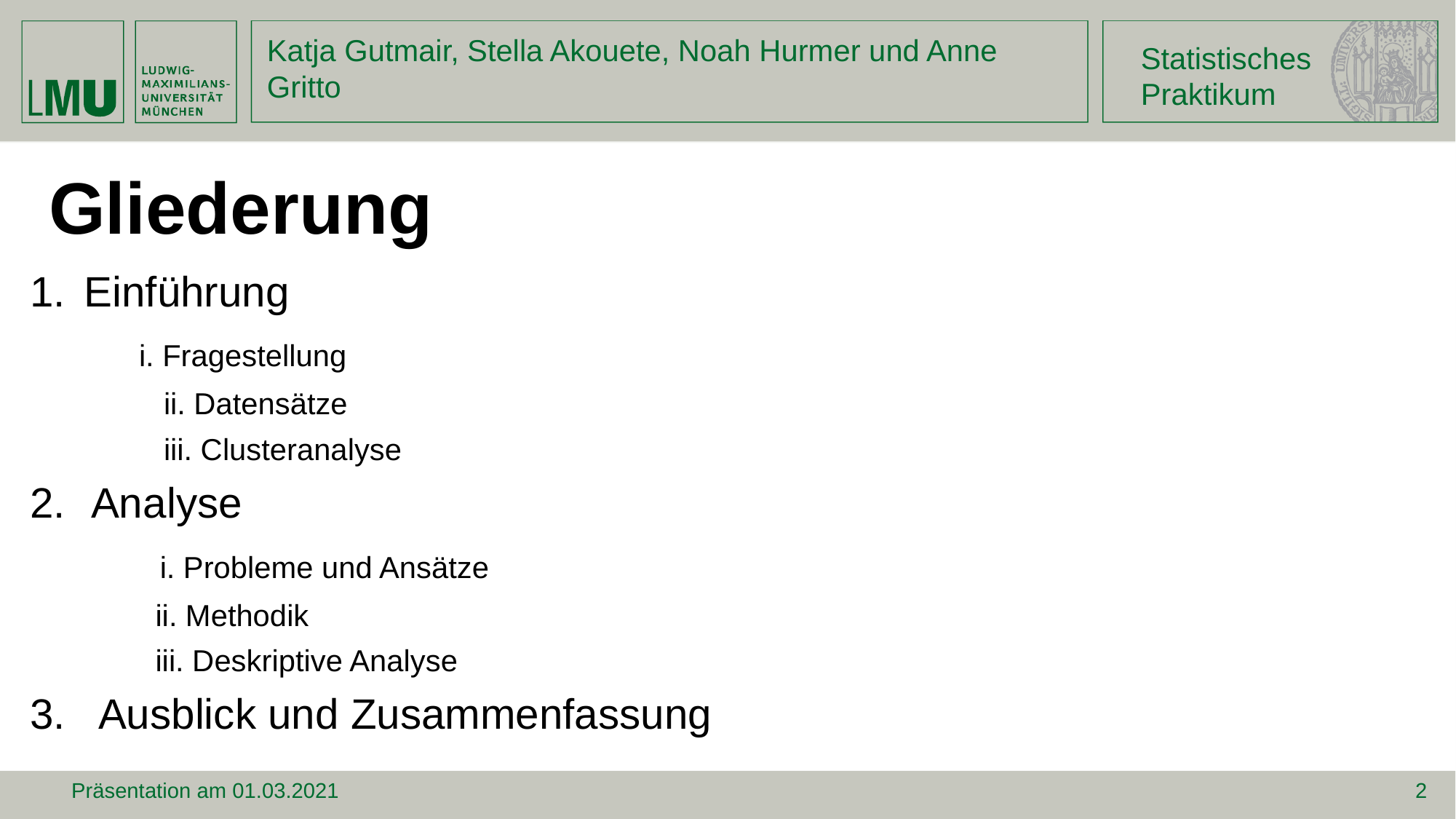

Statistisches
Praktikum
Katja Gutmair, Stella Akouete, Noah Hurmer und Anne Gritto
Gliederung
Einführung
	i. Fragestellung
                ii. Datensätze
                iii. Clusteranalyse
Analyse
           i. Probleme und Ansätze
               ii. Methodik
               iii. Deskriptive Analyse
3.   Ausblick und Zusammenfassung

Präsentation am 01.03.2021
2